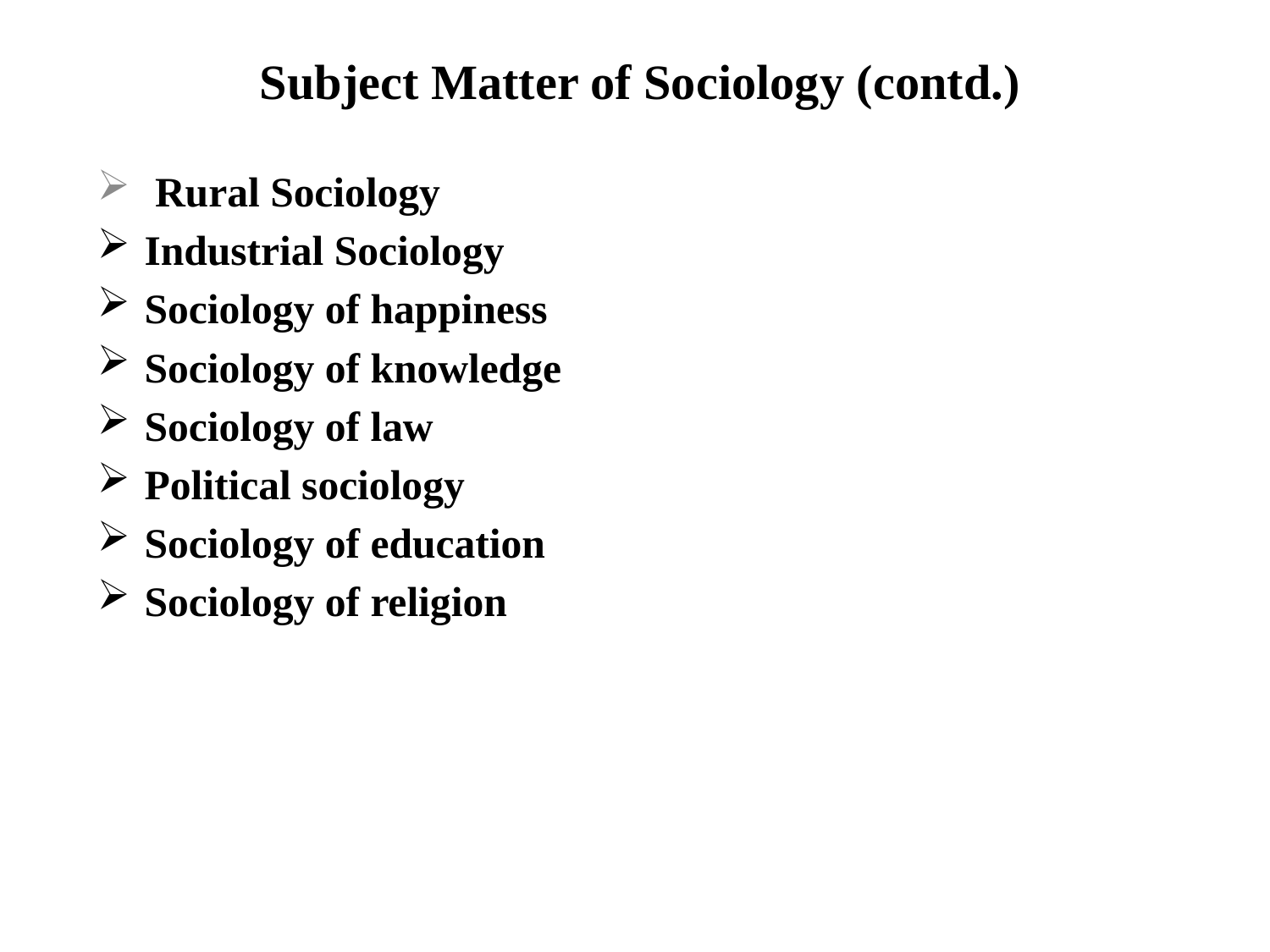

# Subject Matter of Sociology (contd.)
 Rural Sociology
Industrial Sociology
Sociology of happiness
Sociology of knowledge
Sociology of law
Political sociology
Sociology of education
Sociology of religion